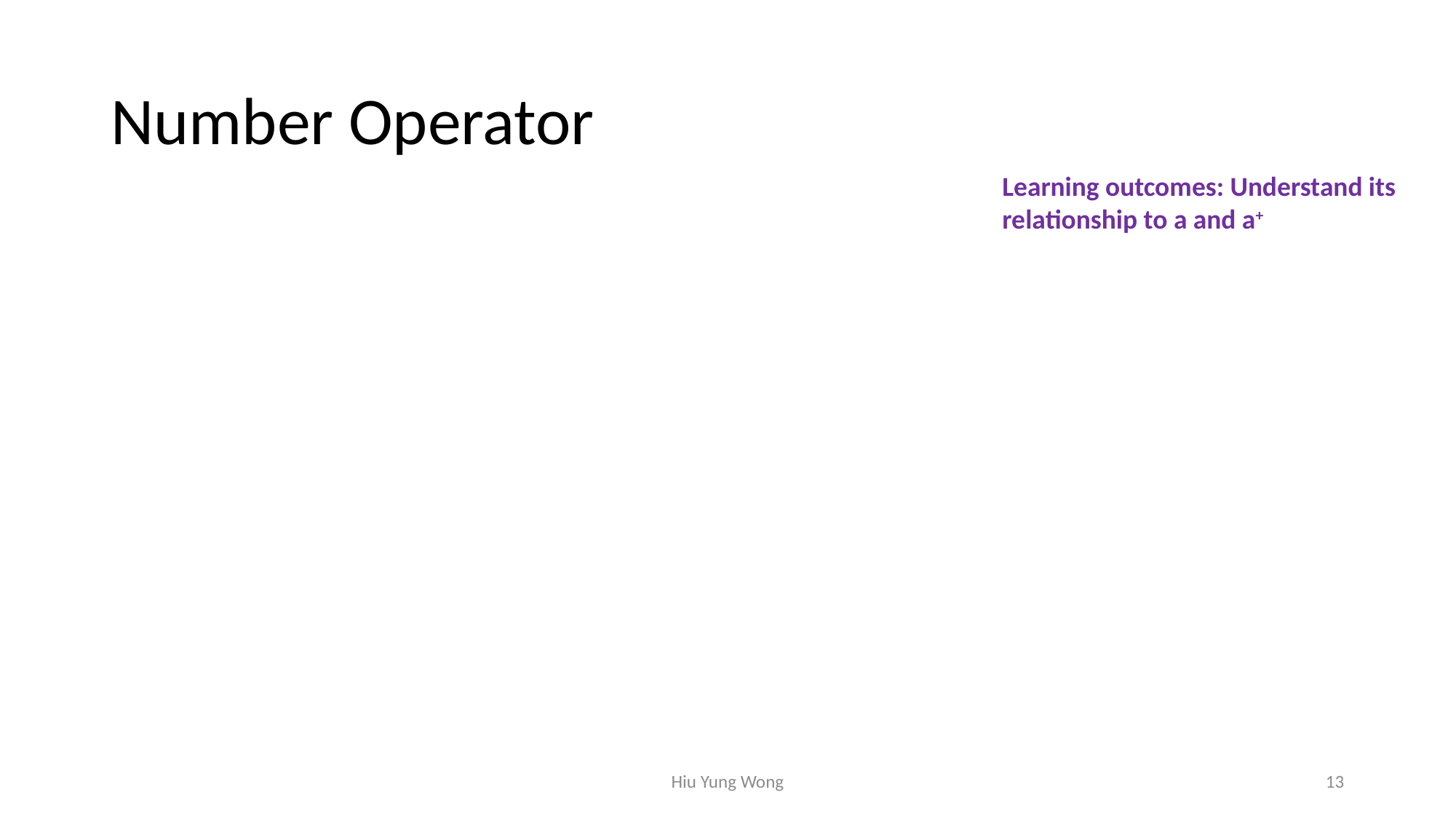

# Number Operator
Learning outcomes: Understand its relationship to a and a+
Hiu Yung Wong
13